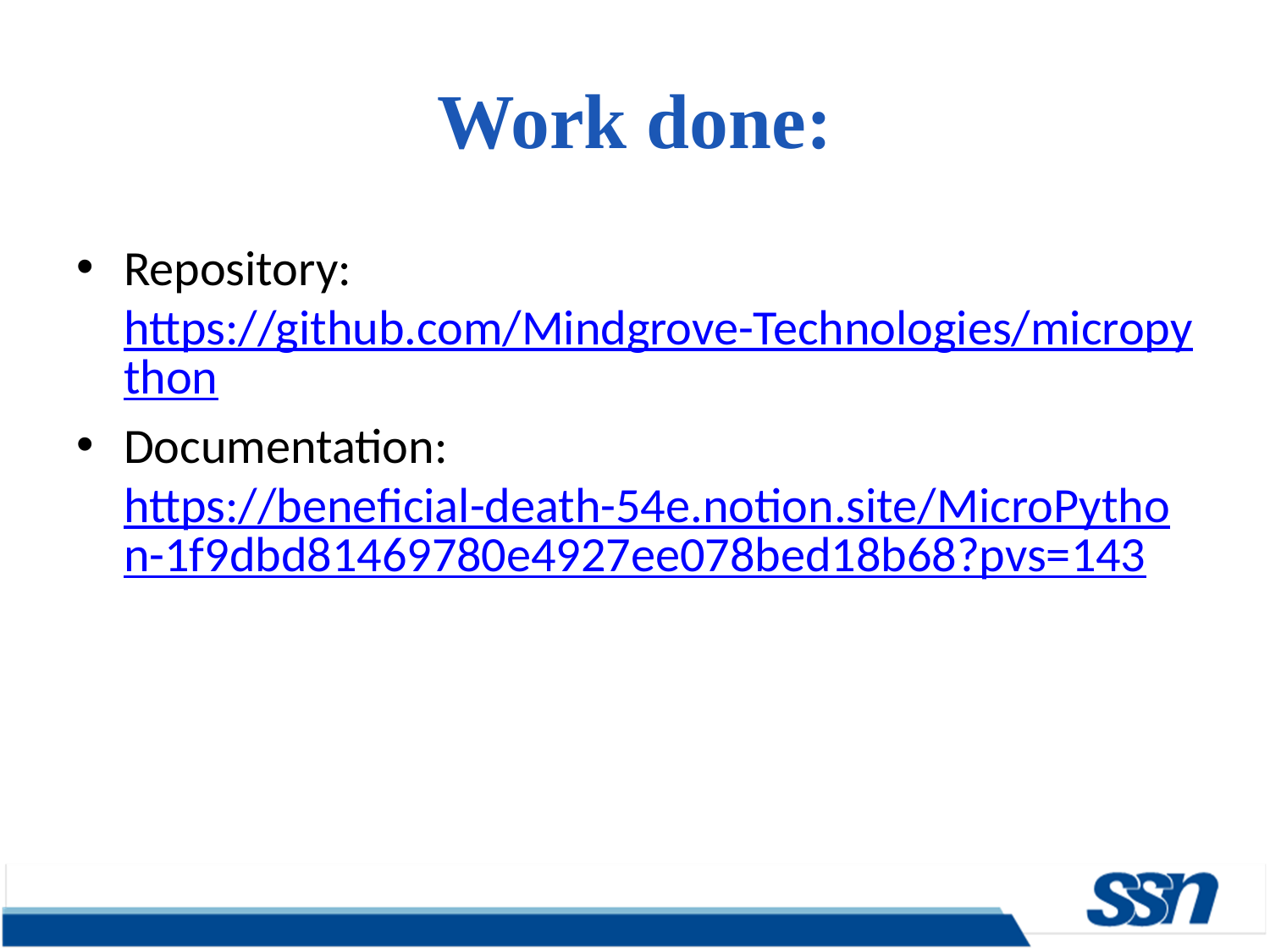

# Work done:
Repository: https://github.com/Mindgrove-Technologies/micropython
Documentation: https://beneficial-death-54e.notion.site/MicroPython-1f9dbd81469780e4927ee078bed18b68?pvs=143